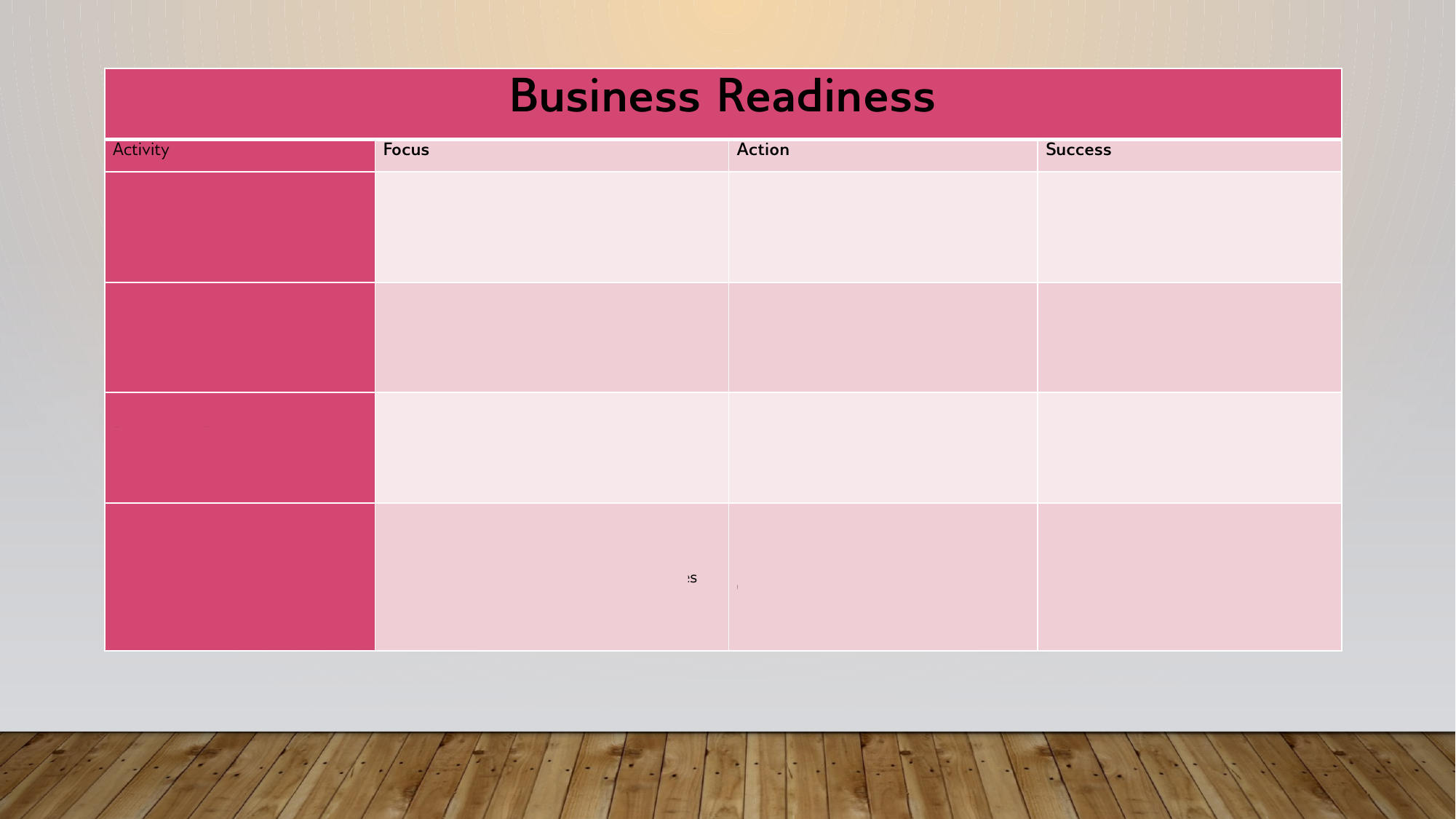

| Business Readiness |  |  |  |
| --- | --- | --- | --- |
| Activity | Focus | Action | Success |
| Go-Live Verification | Verify core functions | Execute documented test cases (Business Analysts, Key Users) | Completion of all critical test cases |
| Parallel Run Monitoring | Compare order volume, processing time, error rates between old/new systems | Daily monitoring of defined metrics (Business Analysts) | New system performance meets/exceeds old system |
| Business Process Monitoring | Identify inefficiencies in new system | Weekly review of process flows (Business Analysts) | Continuous improvement in process efficiency based on monitoring |
| Stakeholder Communication | Communication of system status and issues | Daily status emails, progress meetings (Project Manager) | Issues communicated within 24 hours and resolution suggested/implemented within 24 hours. |